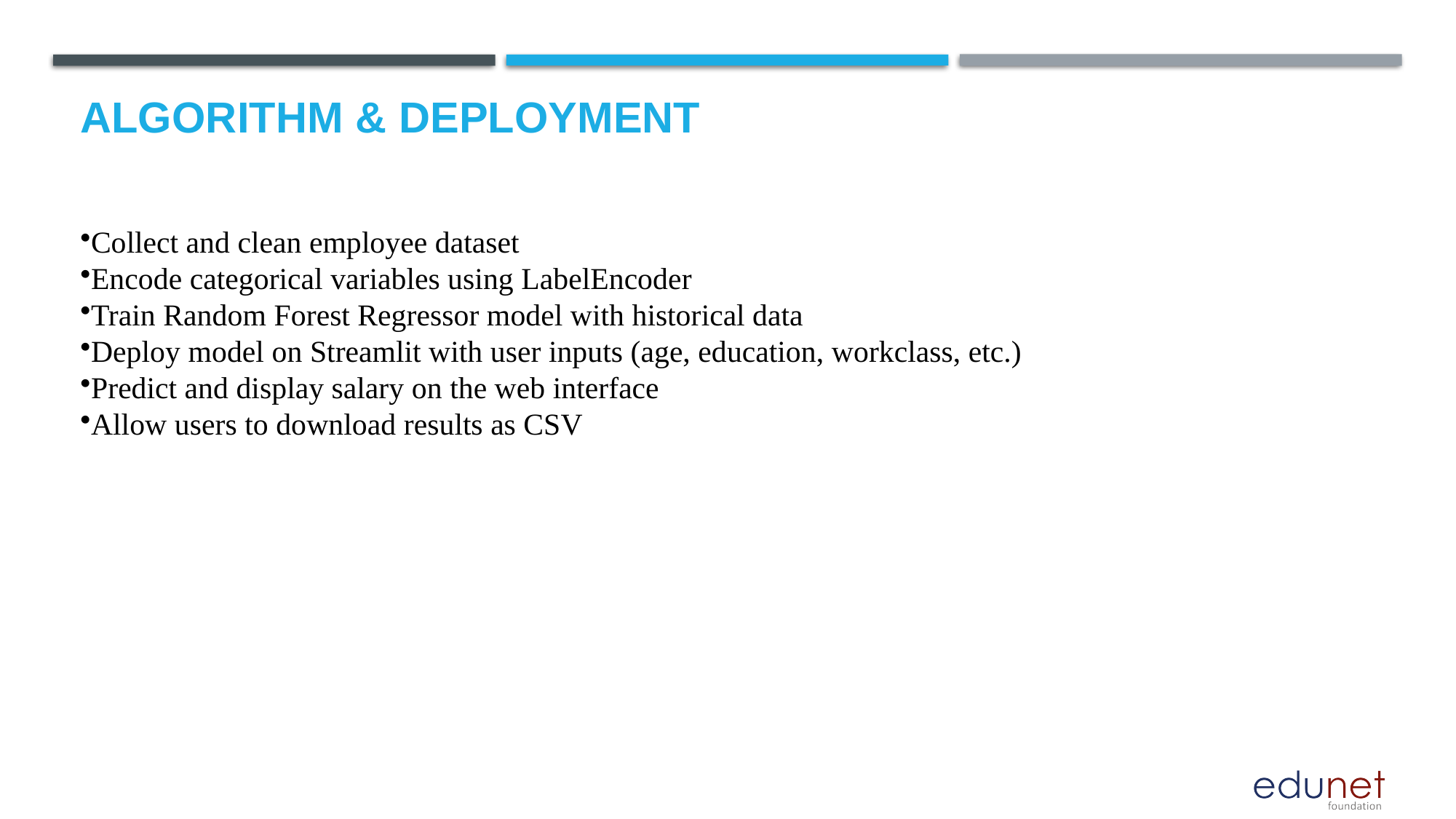

# Algorithm & Deployment
Collect and clean employee dataset
Encode categorical variables using LabelEncoder
Train Random Forest Regressor model with historical data
Deploy model on Streamlit with user inputs (age, education, workclass, etc.)
Predict and display salary on the web interface
Allow users to download results as CSV